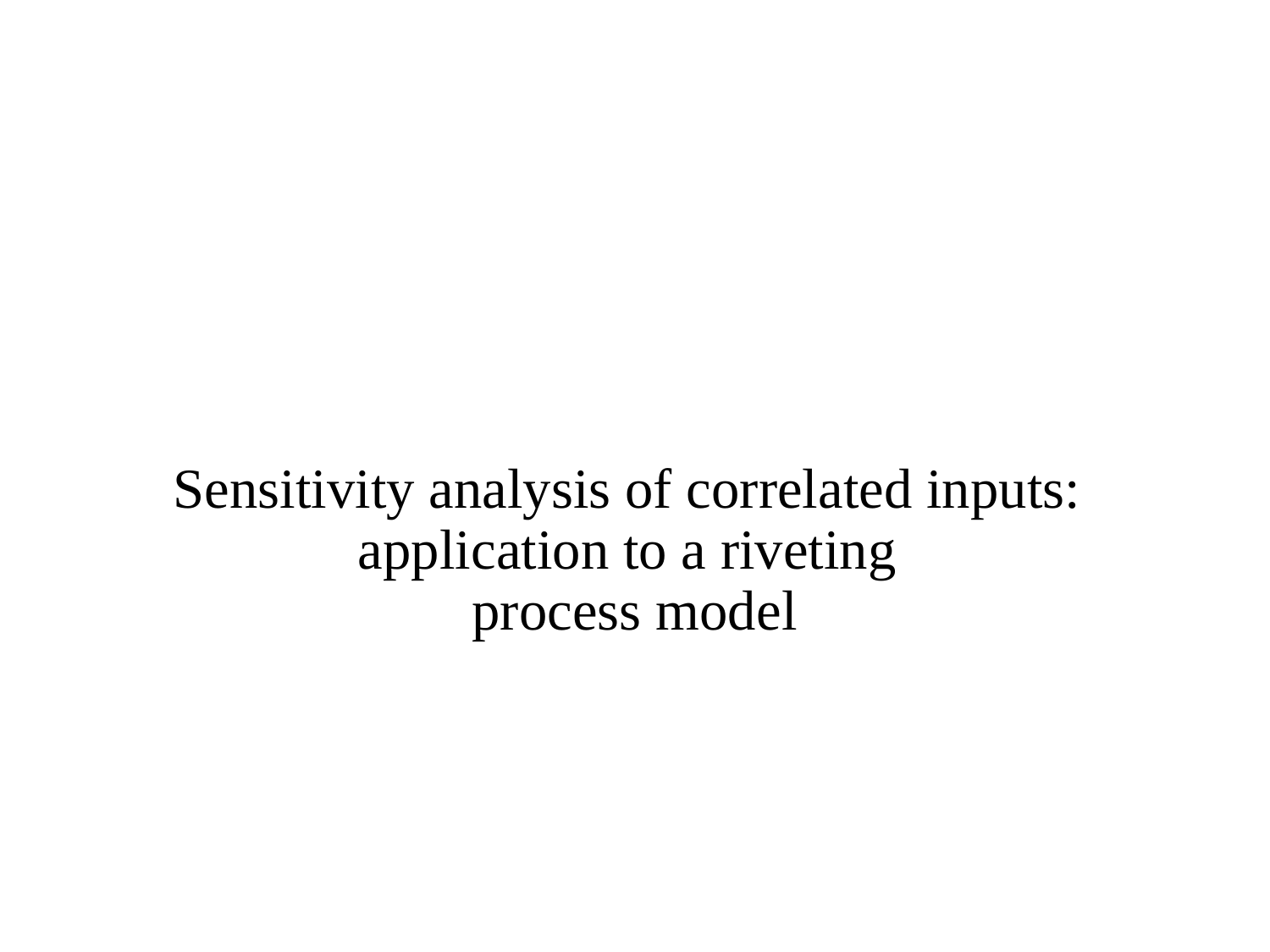

# Sensitivity analysis of correlated inputs: application to a riveting process model